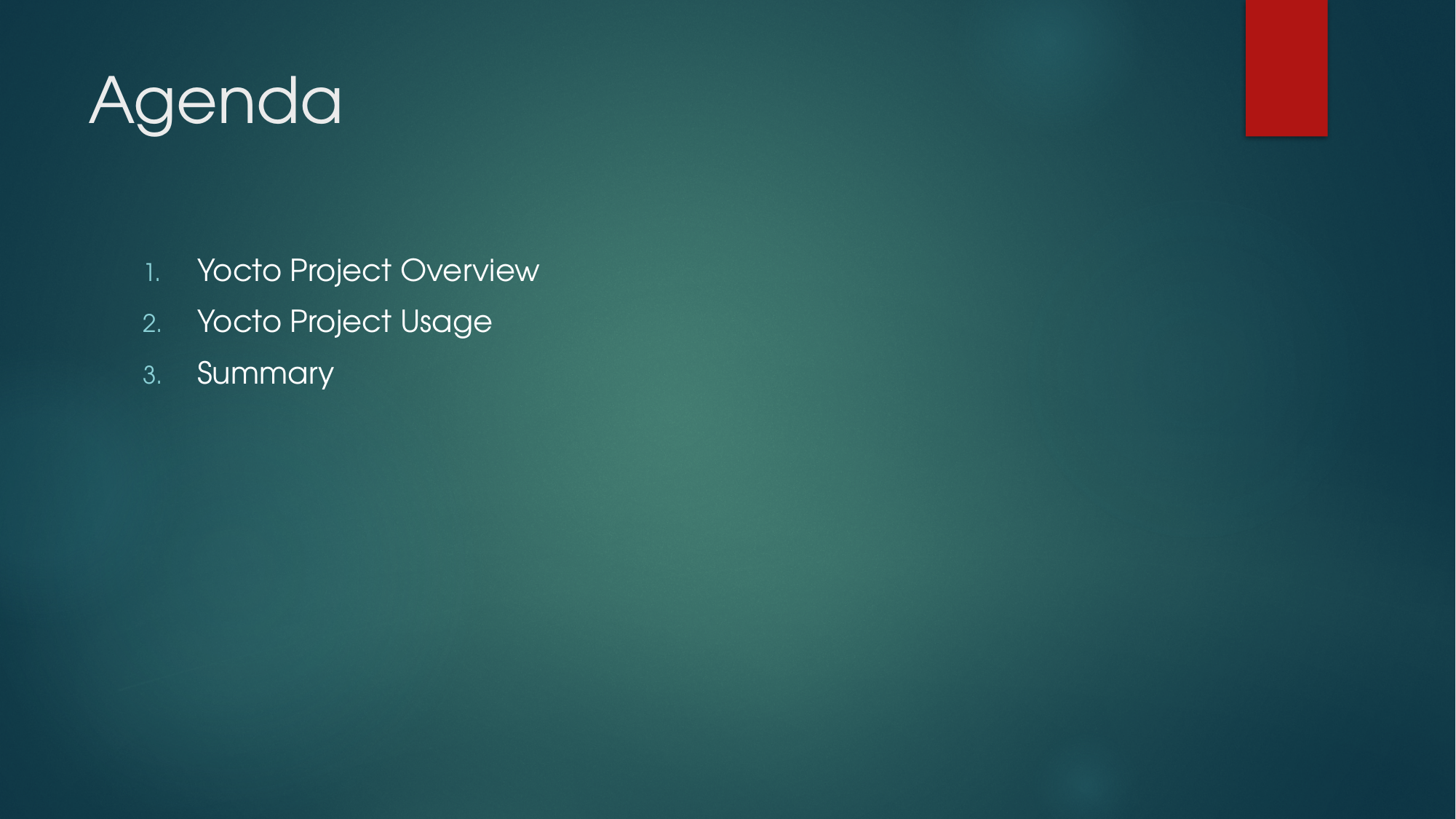

# Agenda
Yocto Project Overview
Yocto Project Usage
Summary